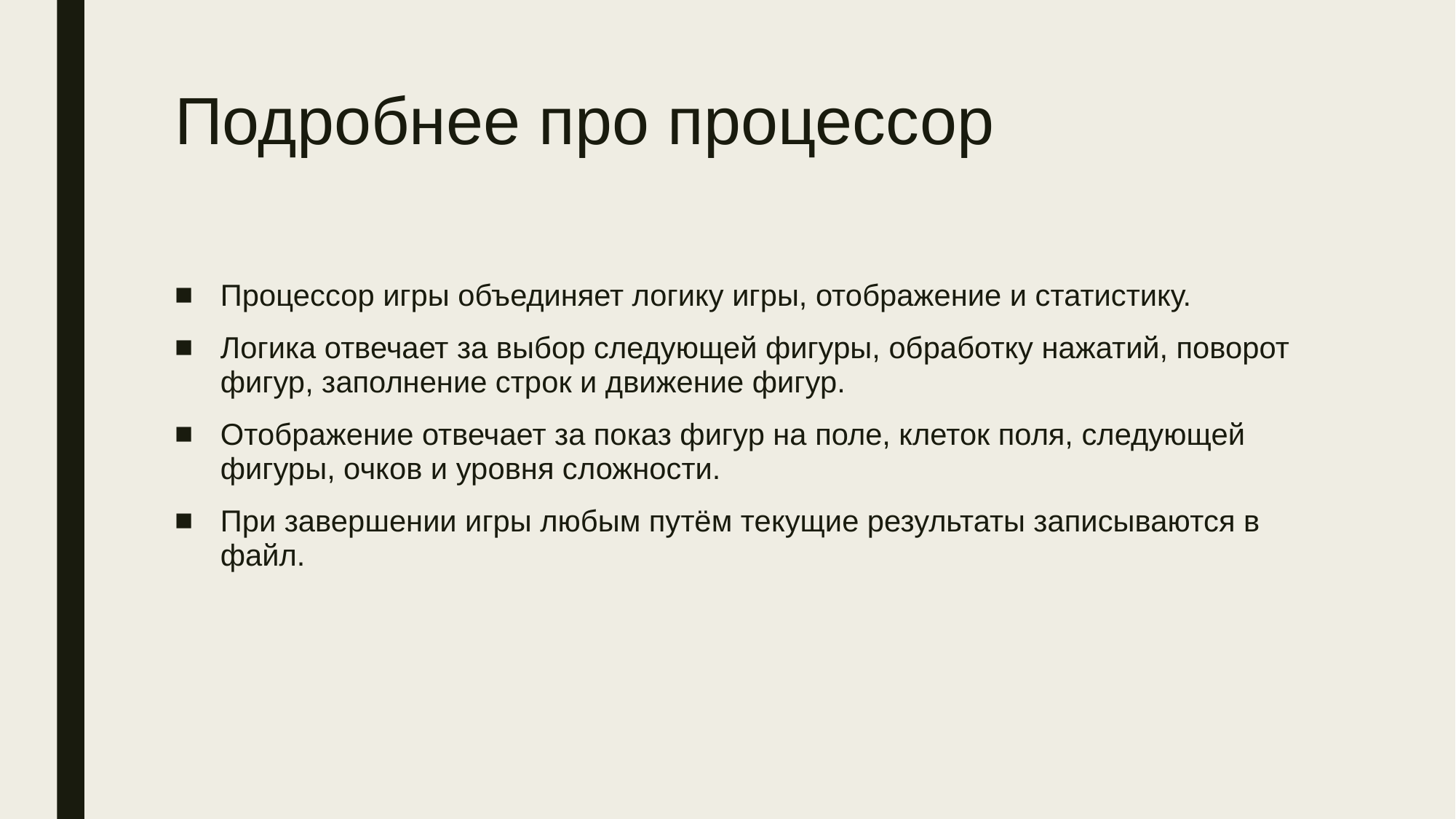

# Подробнее про процессор
Процессор игры объединяет логику игры, отображение и статистику.
Логика отвечает за выбор следующей фигуры, обработку нажатий, поворот фигур, заполнение строк и движение фигур.
Отображение отвечает за показ фигур на поле, клеток поля, следующей фигуры, очков и уровня сложности.
При завершении игры любым путём текущие результаты записываются в файл.